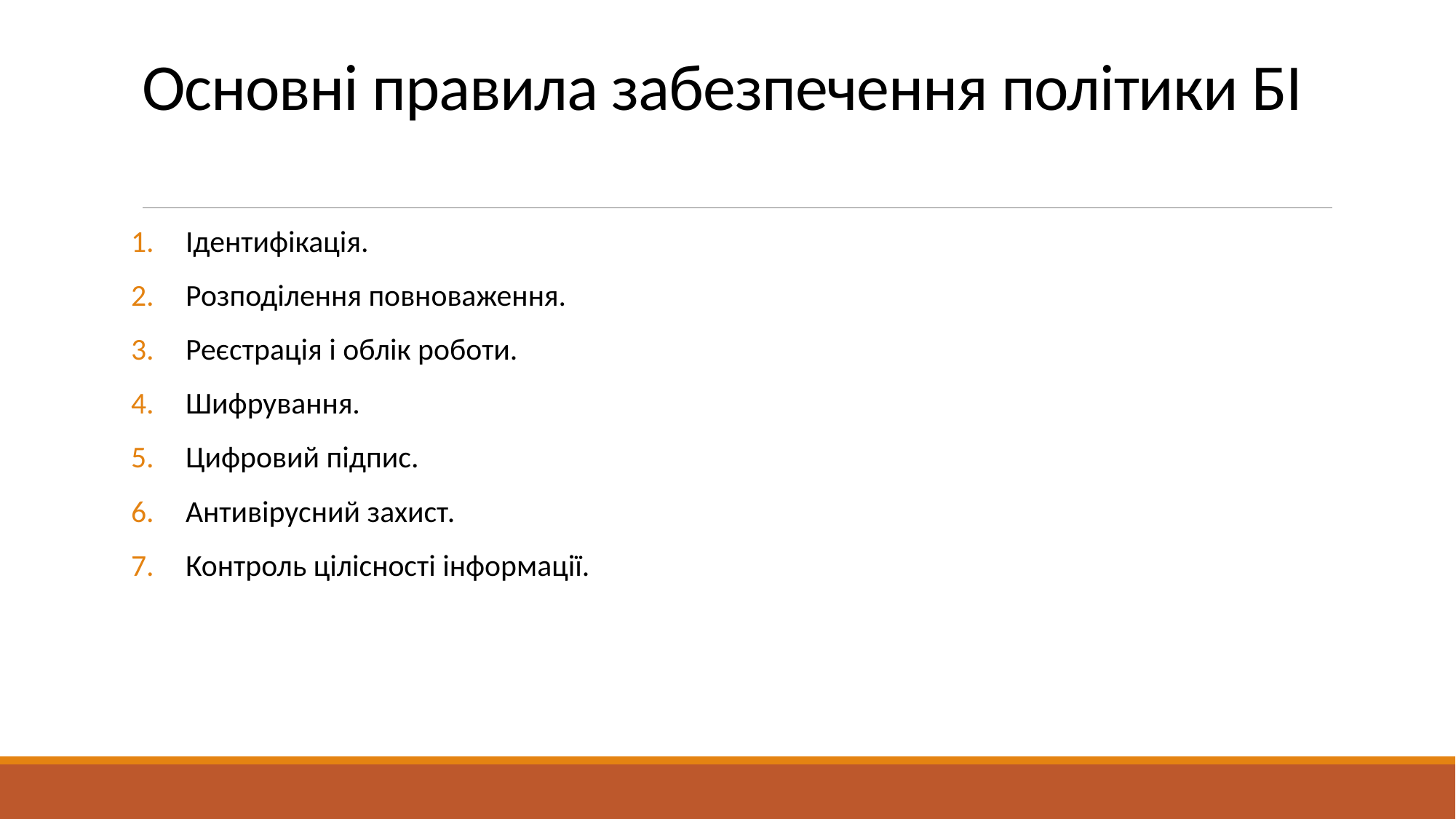

# Основні правила забезпечення політики БІ
Ідентифікація.
Розподілення повноваження.
Реєстрація і облік роботи.
Шифрування.
Цифровий підпис.
Антивірусний захист.
Контроль цілісності інформації.